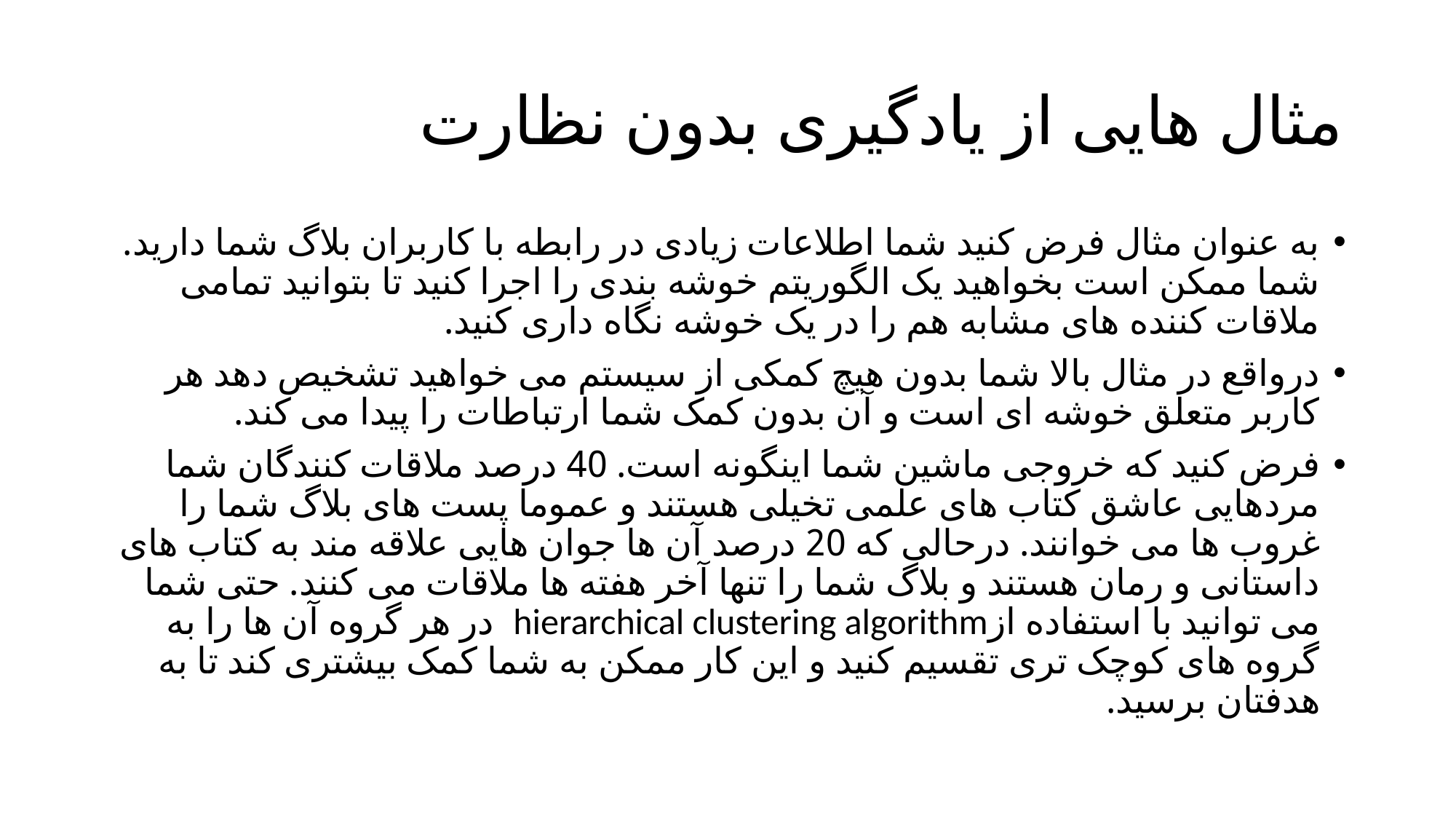

# مثال هایی از یادگیری بدون نظارت
به عنوان مثال فرض کنید شما اطلاعات زیادی در رابطه با کاربران بلاگ شما دارید. شما ممکن است بخواهید یک الگوریتم خوشه بندی را اجرا کنید تا بتوانید تمامی ملاقات کننده های مشابه هم را در یک خوشه نگاه داری کنید.
درواقع در مثال بالا شما بدون هیچ کمکی از سیستم می خواهید تشخیص دهد هر کاربر متعلق خوشه ای است و آن بدون کمک شما ارتباطات را پیدا می کند.
فرض کنید که خروجی ماشین شما اینگونه است. 40 درصد ملاقات کنندگان شما مردهایی عاشق کتاب های علمی تخیلی هستند و عموما پست های بلاگ شما را غروب ها می خوانند. درحالی که 20 درصد آن ها جوان هایی علاقه مند به کتاب های داستانی و رمان هستند و بلاگ شما را تنها آخر هفته ها ملاقات می کنند. حتی شما می توانید با استفاده ازhierarchical clustering algorithm  در هر گروه آن ها را به گروه های کوچک تری تقسیم کنید و این کار ممکن به شما کمک بیشتری کند تا به هدفتان برسید.